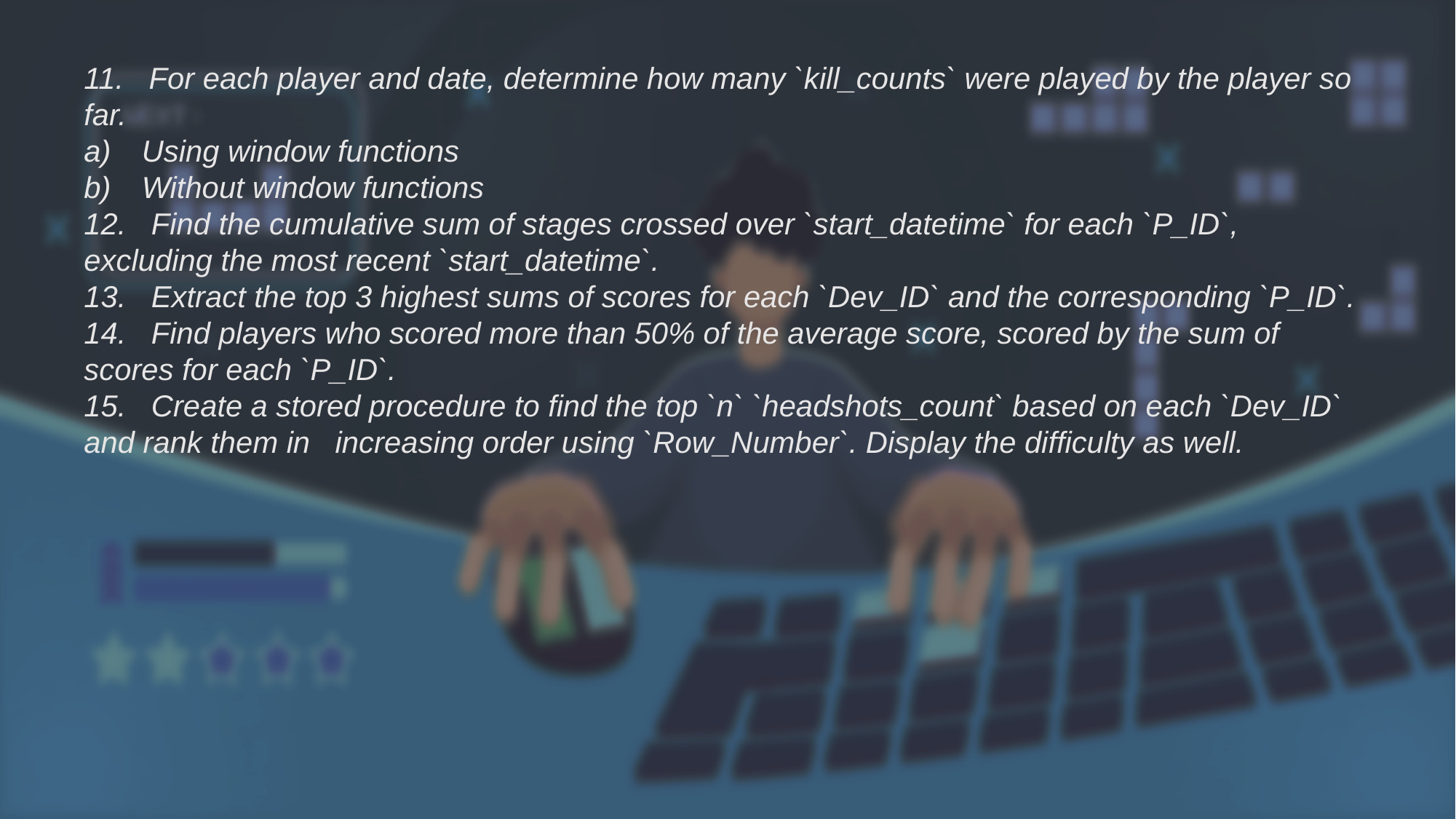

11.   For each player and date, determine how many `kill_counts` were played by the player so far.
  Using window functions
  Without window functions
12.   Find the cumulative sum of stages crossed over `start_datetime` for each `P_ID`, excluding the most recent `start_datetime`.
13.   Extract the top 3 highest sums of scores for each `Dev_ID` and the corresponding `P_ID`.
14.   Find players who scored more than 50% of the average score, scored by the sum of scores for each `P_ID`.
15.   Create a stored procedure to find the top `n` `headshots_count` based on each `Dev_ID` and rank them in   increasing order using `Row_Number`. Display the difficulty as well.